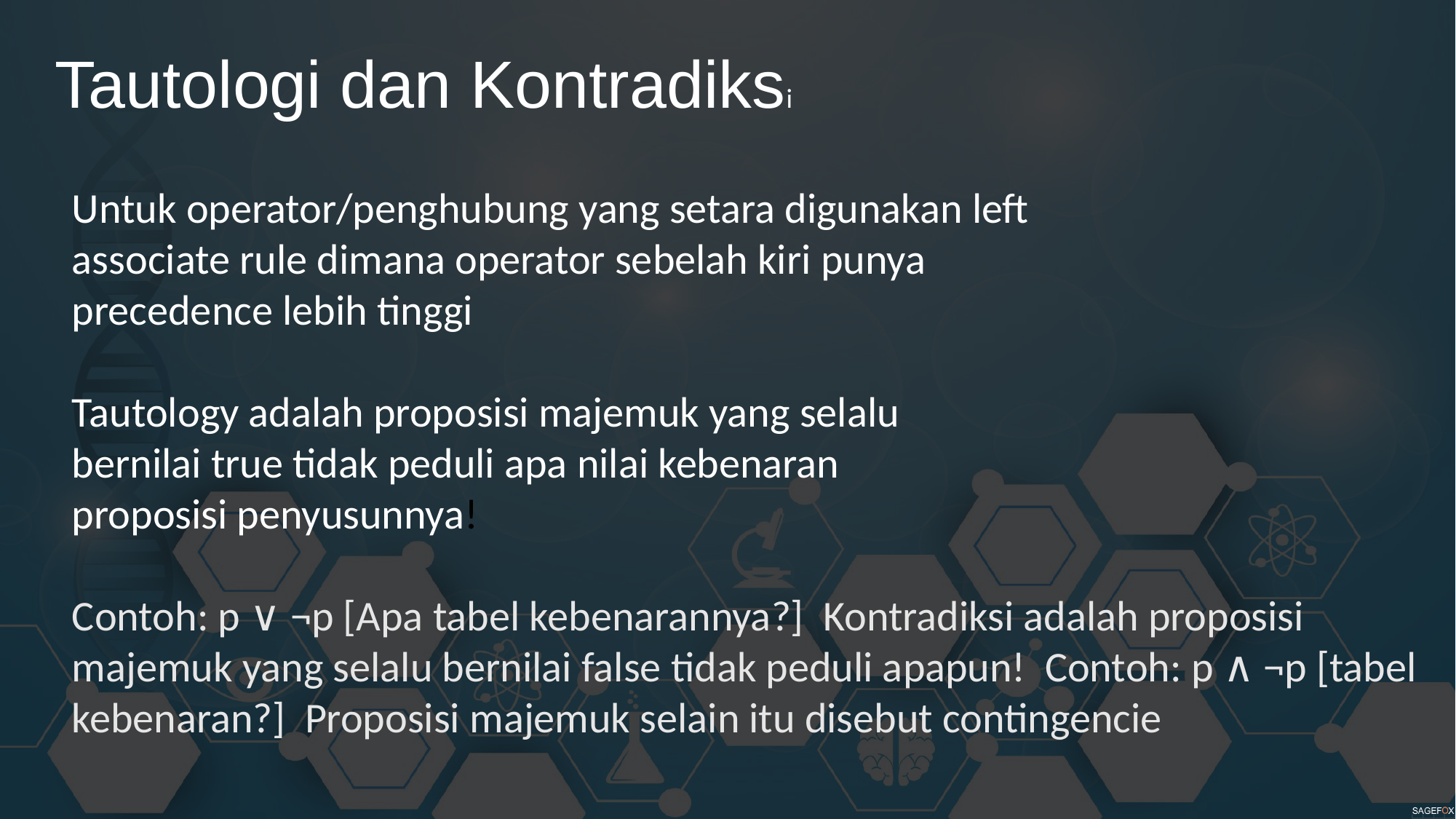

Tautologi dan Kontradiksi
Untuk operator/penghubung yang setara digunakan left
associate rule dimana operator sebelah kiri punya
precedence lebih tinggi
Tautology adalah proposisi majemuk yang selalu
bernilai true tidak peduli apa nilai kebenaran
proposisi penyusunnya!

Contoh: p ∨ ¬p [Apa tabel kebenarannya?]  Kontradiksi adalah proposisi majemuk yang selalu bernilai false tidak peduli apapun!  Contoh: p ∧ ¬p [tabel kebenaran?]  Proposisi majemuk selain itu disebut contingencie